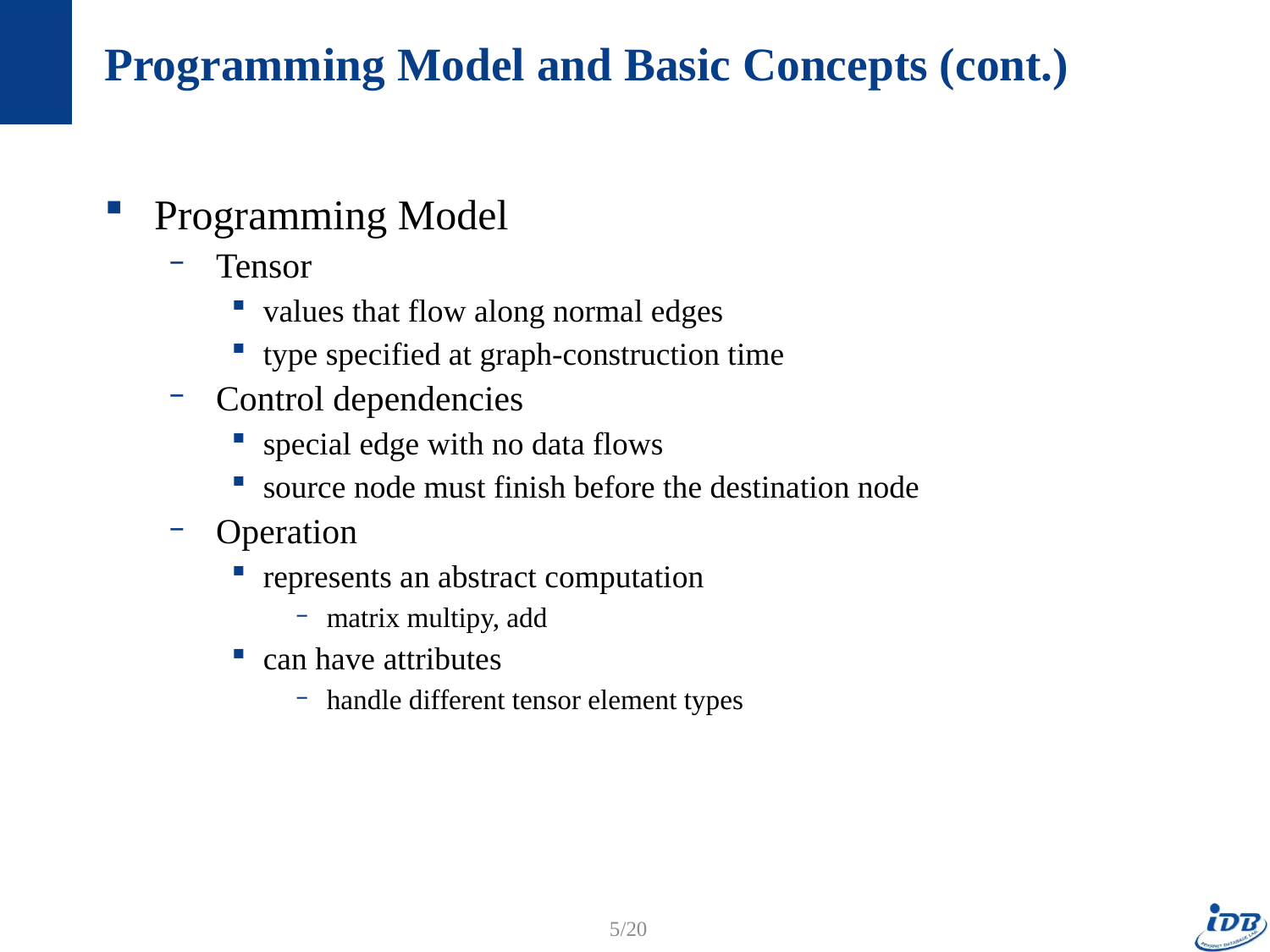

# Programming Model and Basic Concepts (cont.)
Programming Model
Tensor
values that flow along normal edges
type specified at graph-construction time
Control dependencies
special edge with no data flows
source node must finish before the destination node
Operation
represents an abstract computation
matrix multipy, add
can have attributes
handle different tensor element types
5/20